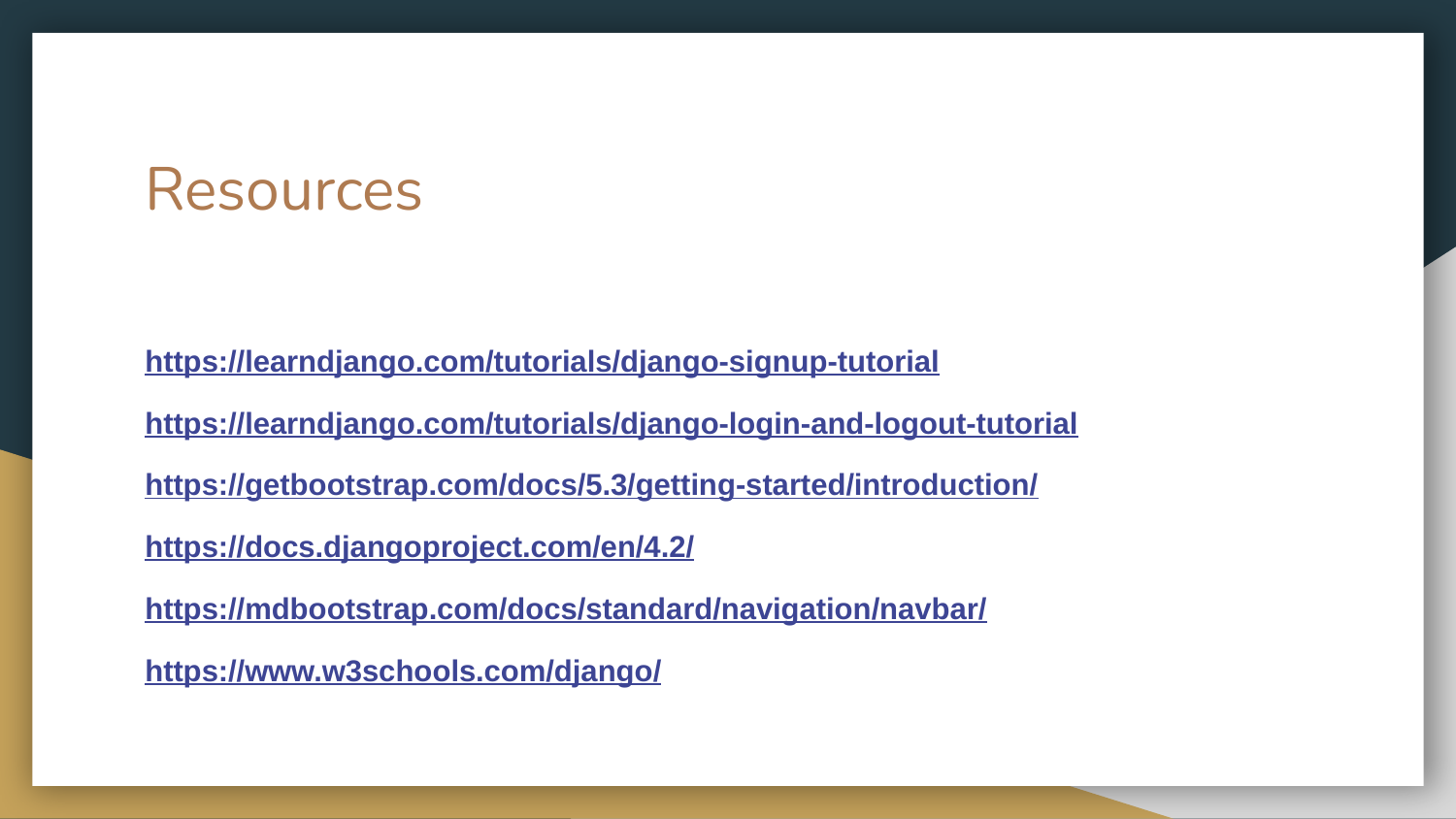

# Resources
https://learndjango.com/tutorials/django-signup-tutorial
https://learndjango.com/tutorials/django-login-and-logout-tutorial
https://getbootstrap.com/docs/5.3/getting-started/introduction/
https://docs.djangoproject.com/en/4.2/
https://mdbootstrap.com/docs/standard/navigation/navbar/
https://www.w3schools.com/django/